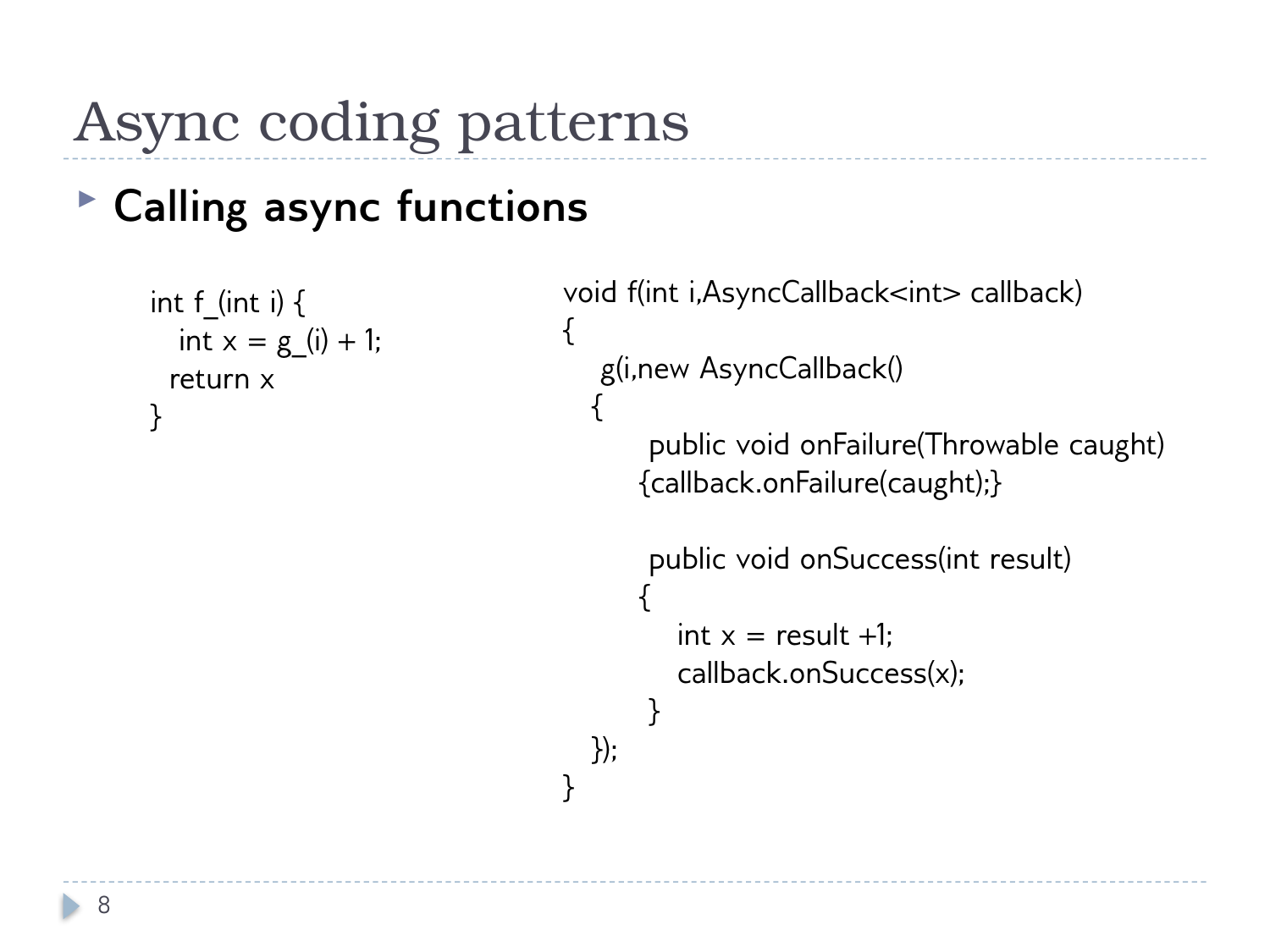

# Async coding patterns
Calling async functions

void f(int i,AsyncCallback<int> callback)
{
    g(i,new AsyncCallback()
   {
         public void onFailure(Throwable caught)
        {callback.onFailure(caught);}

         public void onSuccess(int result)
        {
            int x = result +1;
            callback.onSuccess(x);
         }
   });
}

int f_(int i) {
   int x = g_(i) + 1;
  return x
}

8